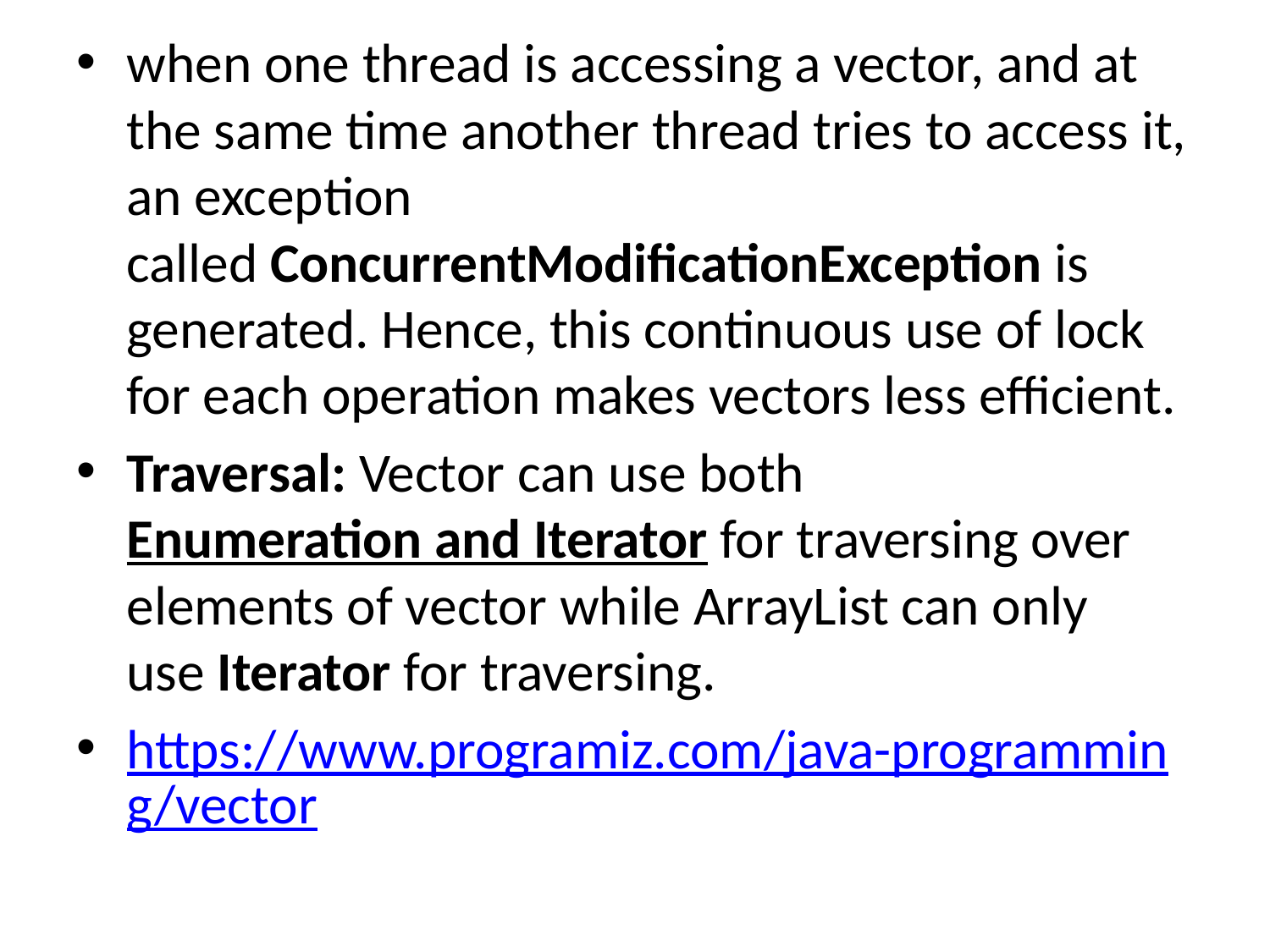

#
when one thread is accessing a vector, and at the same time another thread tries to access it, an exception called ConcurrentModificationException is generated. Hence, this continuous use of lock for each operation makes vectors less efficient.
Traversal: Vector can use both Enumeration and Iterator for traversing over elements of vector while ArrayList can only use Iterator for traversing.
https://www.programiz.com/java-programming/vector